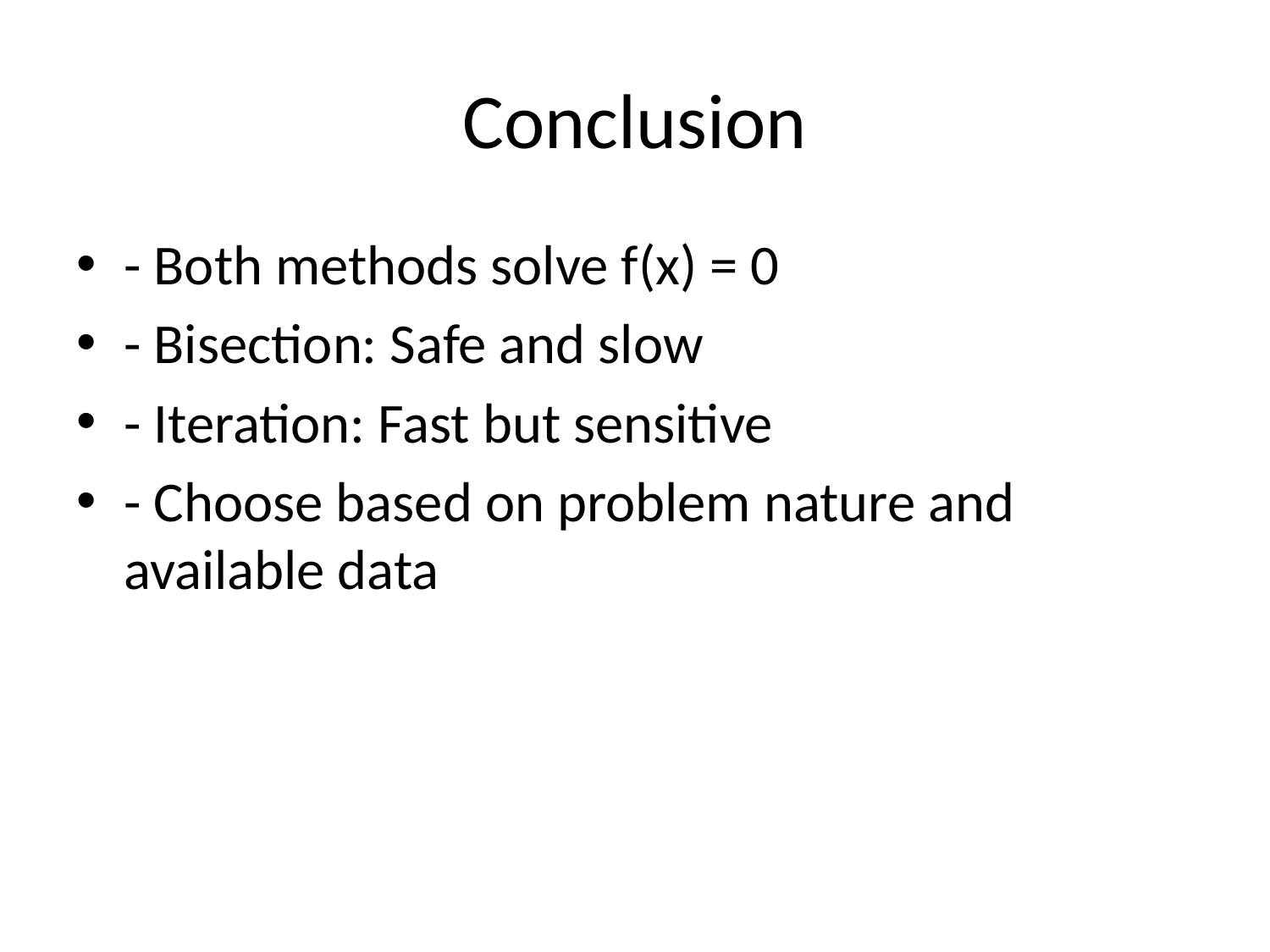

# Conclusion
- Both methods solve f(x) = 0
- Bisection: Safe and slow
- Iteration: Fast but sensitive
- Choose based on problem nature and available data